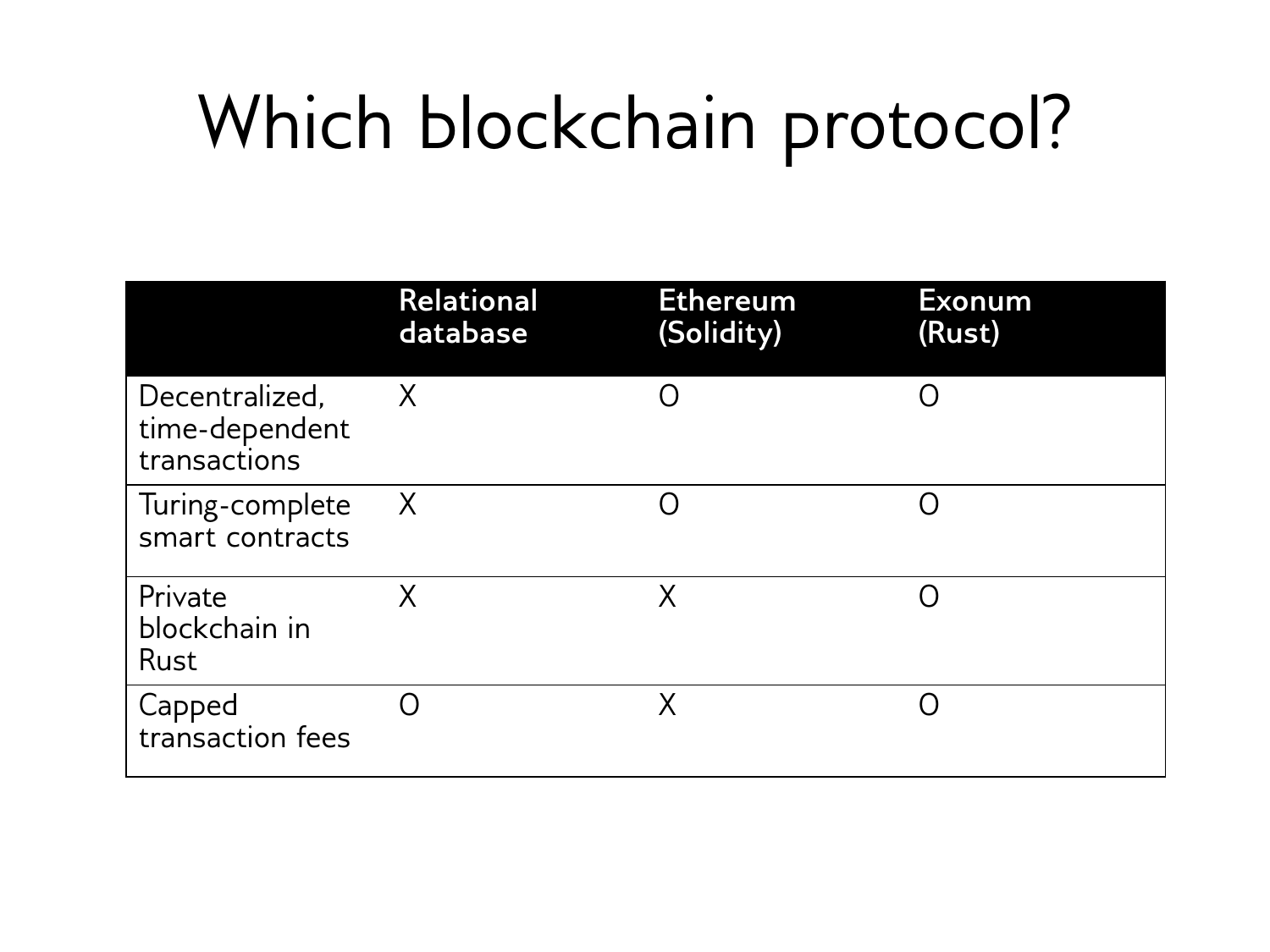

# Which blockchain protocol?
|  | Relational database | Ethereum (Solidity) | Exonum (Rust) |
| --- | --- | --- | --- |
| Decentralized, time-dependent transactions | X | O | O |
| Turing-complete smart contracts | X | O | O |
| Private blockchain in Rust | X | X | O |
| Capped transaction fees | O | X | O |